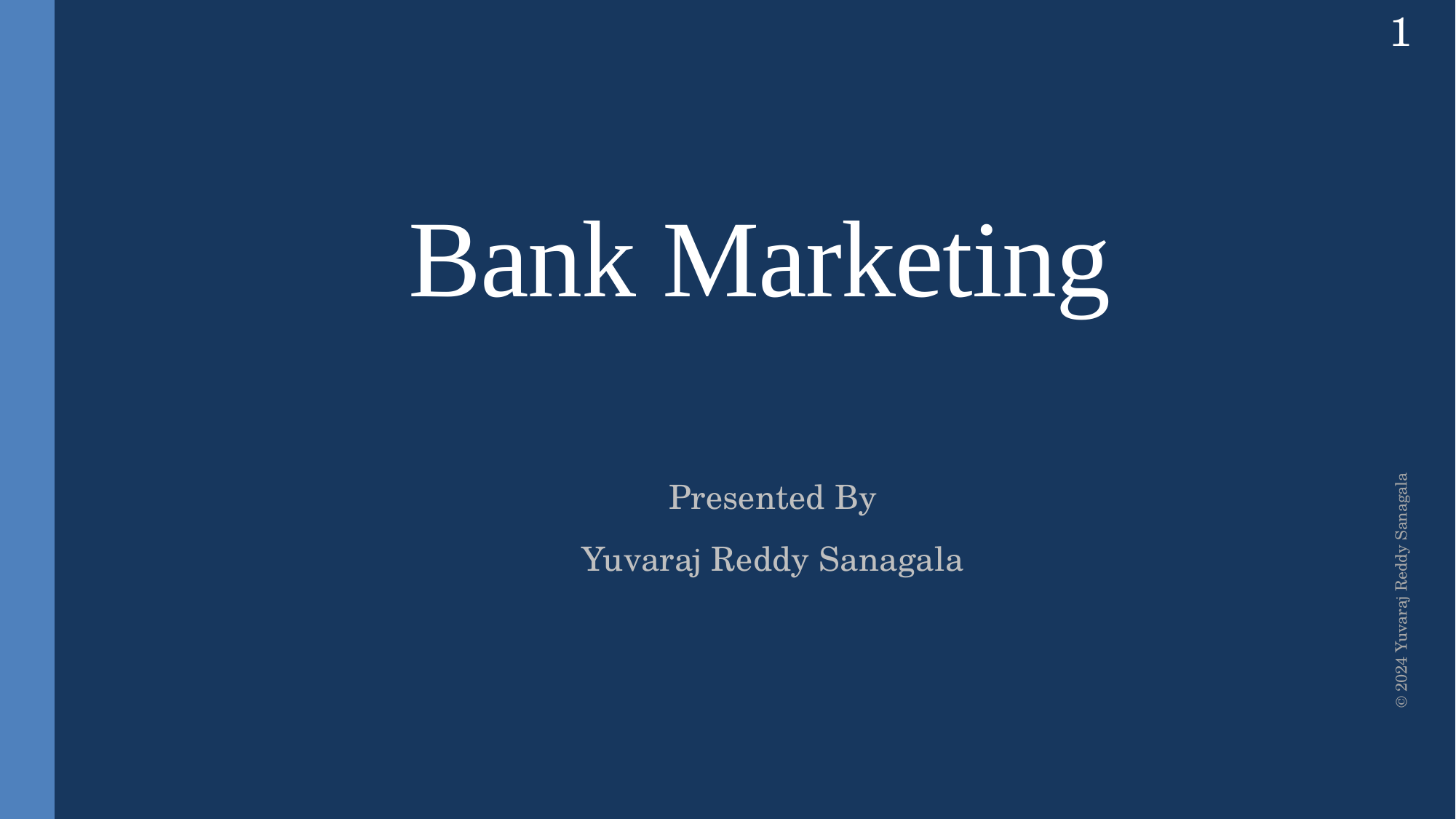

1
# Bank Marketing
Presented By
Yuvaraj Reddy Sanagala
© 2024 Yuvaraj Reddy Sanagala